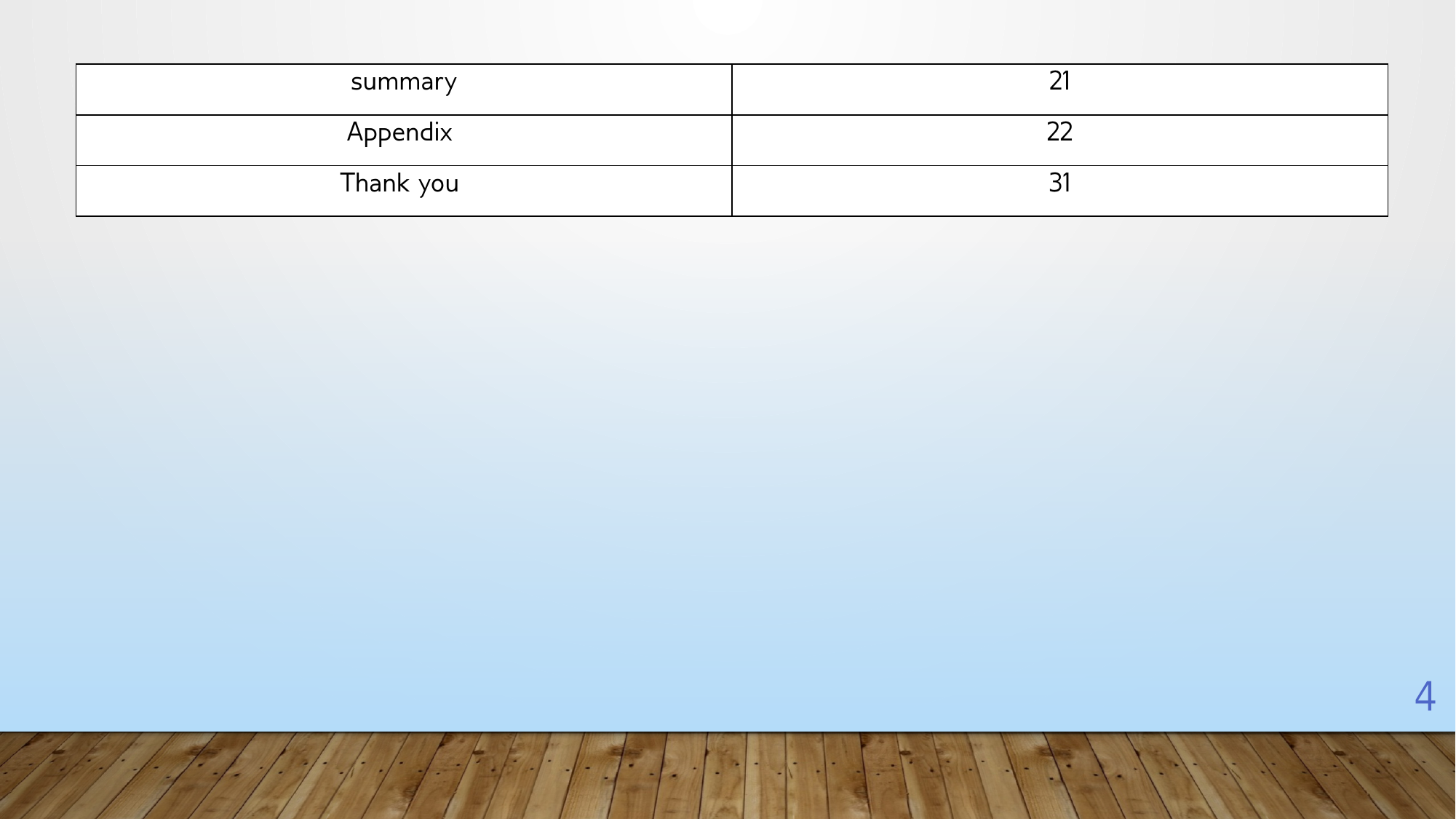

| summary | 21 |
| --- | --- |
| Appendix | 22 |
| Thank you | 31 |
4